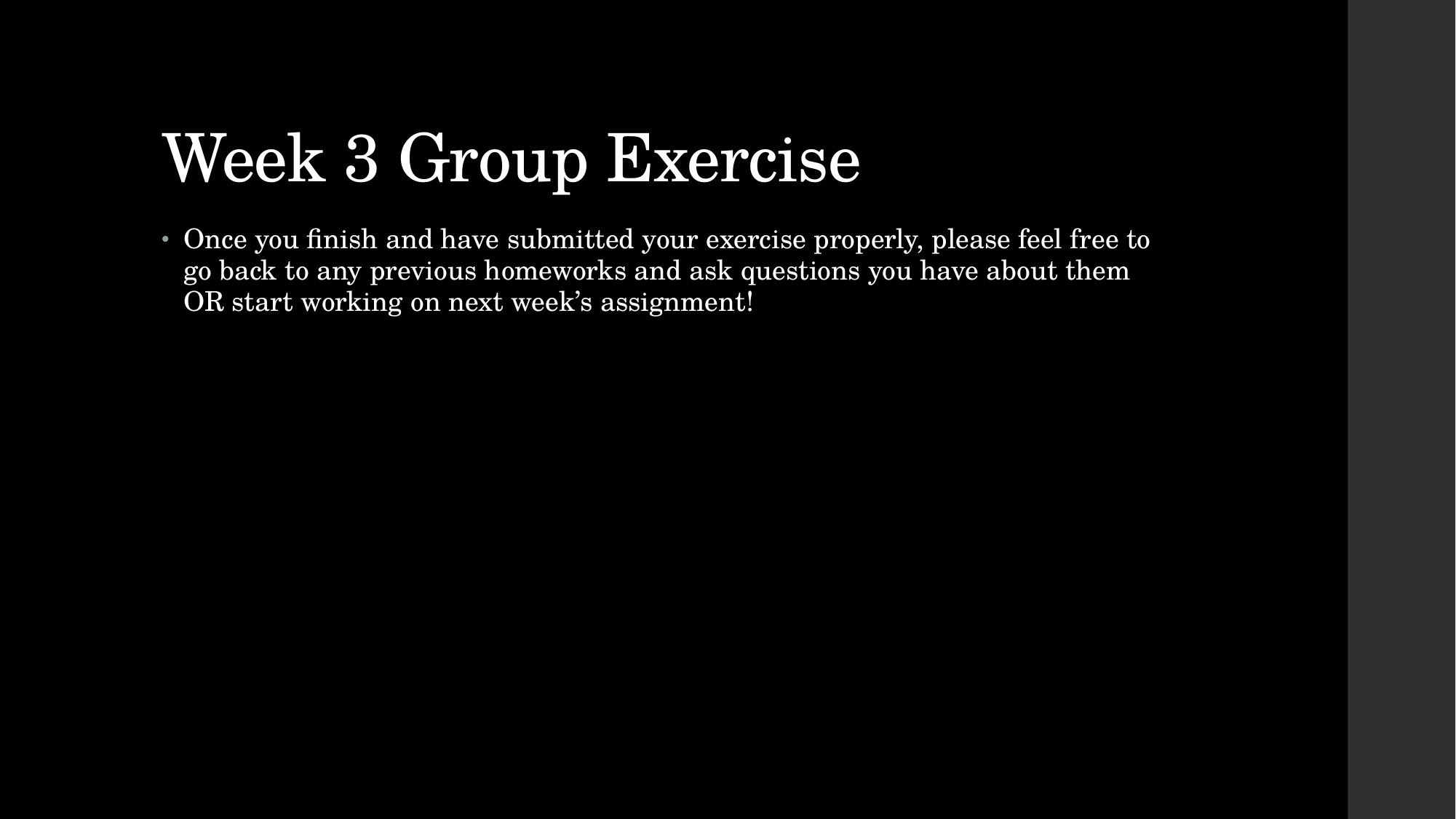

# Week 3 Group Exercise
Once you finish and have submitted your exercise properly, please feel free to go back to any previous homeworks and ask questions you have about them OR start working on next week’s assignment!